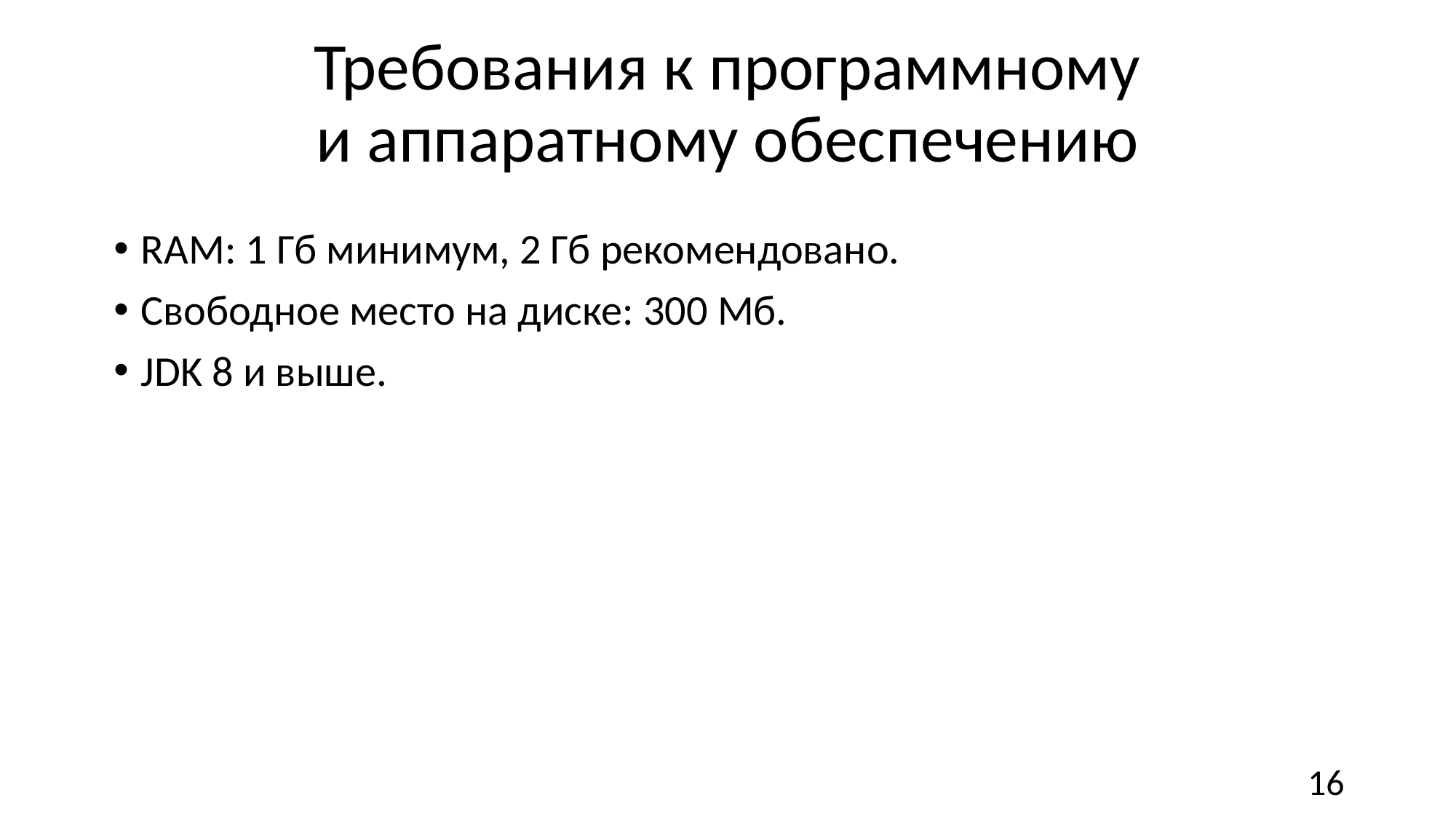

# Требования к программному и аппаратному обеспечению
RAM: 1 Гб минимум, 2 Гб рекомендовано.
Свободное место на диске: 300 Мб.
JDK 8 и выше.
16